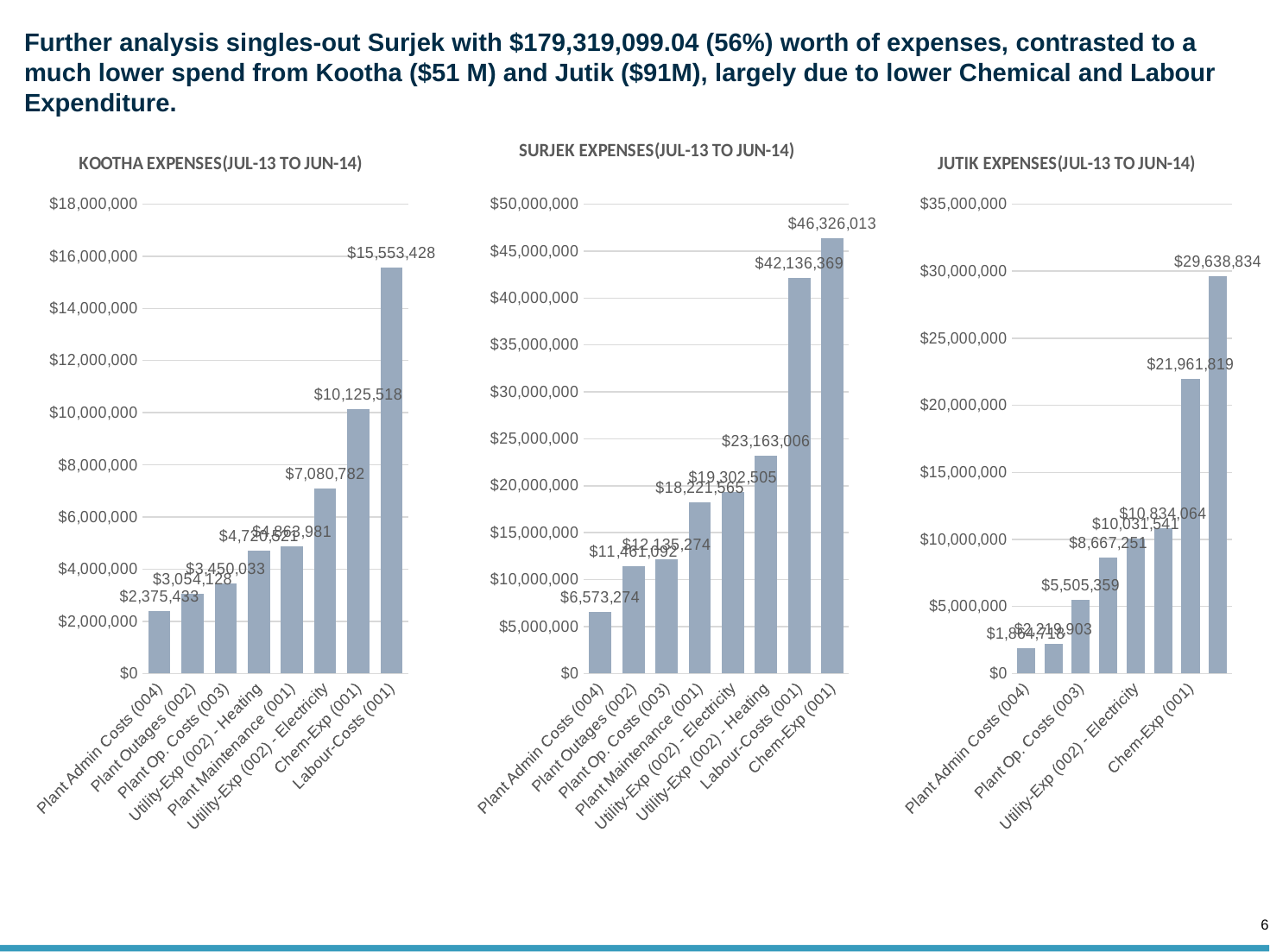

# Further analysis singles-out Surjek with $179,319,099.04 (56%) worth of expenses, contrasted to a much lower spend from Kootha ($51 M) and Jutik ($91M), largely due to lower Chemical and Labour Expenditure.

### Chart: JUTIK EXPENSES(JUL-13 TO JUN-14)

| Category | Costs |
|---|---|
| Plant Admin Costs (004) | 1864718.386713 |
| Plant Outages (002) | 2219902.841325 |
| Plant Op. Costs (003) | 5505359.046486 |
| Plant Maintenance (001) | 8667251.0443935 |
| Utility-Exp (002) - Electricity | 10031540.560640626 |
| Utility-Exp (002) - Heating | 10834063.805491876 |
| Chem-Exp (001) | 21961819.498855628 |
| Labour-Costs (001) | 29638834.095899995 |

### Chart: SURJEK EXPENSES(JUL-13 TO JUN-14)

| Category | Costs |
|---|---|
| Plant Admin Costs (004) | 6573273.593577599 |
| Plant Outages (002) | 11461092.419571202 |
| Plant Op. Costs (003) | 12135274.326604798 |
| Plant Maintenance (001) | 18221565.024895012 |
| Utility-Exp (002) - Electricity | 19302505.322982002 |
| Utility-Exp (002) - Heating | 23163006.387578398 |
| Labour-Costs (001) | 42136369.189600006 |
| Chem-Exp (001) | 46326012.775156796 |

### Chart: KOOTHA EXPENSES(JUL-13 TO JUN-14)

| Category | Costs |
|---|---|
| Plant Admin Costs (004) | 2375432.683574999 |
| Plant Outages (002) | 3054127.736024999 |
| Plant Op. Costs (003) | 3450033.1832874985 |
| Utility-Exp (002) - Heating | 4720521.204499999 |
| Plant Maintenance (001) | 4863981.209224997 |
| Utility-Exp (002) - Electricity | 7080781.806749997 |
| Chem-Exp (001) | 10125517.983652495 |
| Labour-Costs (001) | 15553428.285312496 |